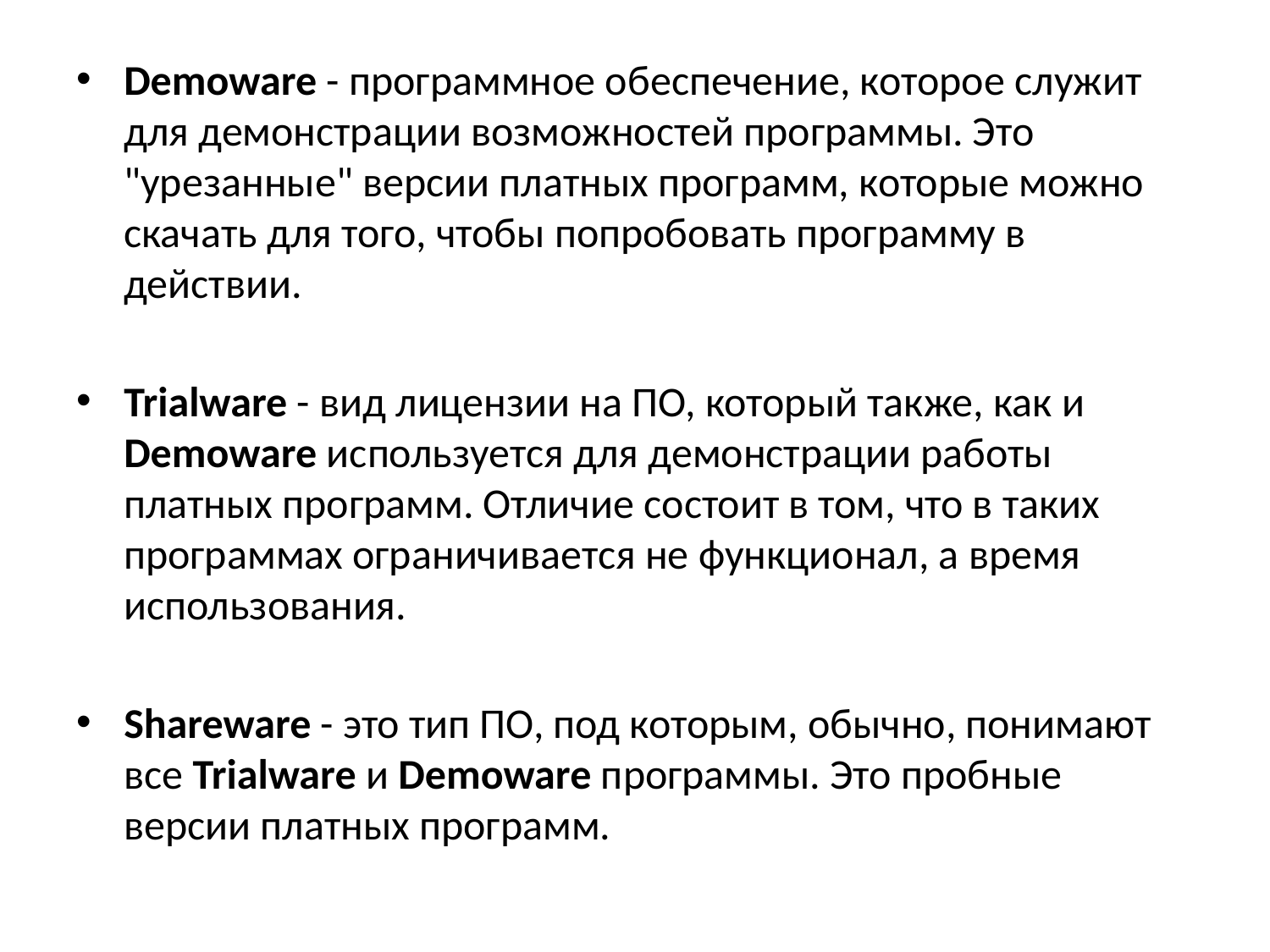

Demoware - программное обеспечение, которое служит для демонстрации возможностей программы. Это "урезанные" версии платных программ, которые можно скачать для того, чтобы попробовать программу в действии.

Trialware - вид лицензии на ПО, который также, как и Demoware используется для демонстрации работы платных программ. Отличие состоит в том, что в таких программах ограничивается не функционал, а время использования.

Shareware - это тип ПО, под которым, обычно, понимают все Trialware и Demoware программы. Это пробные версии платных программ.